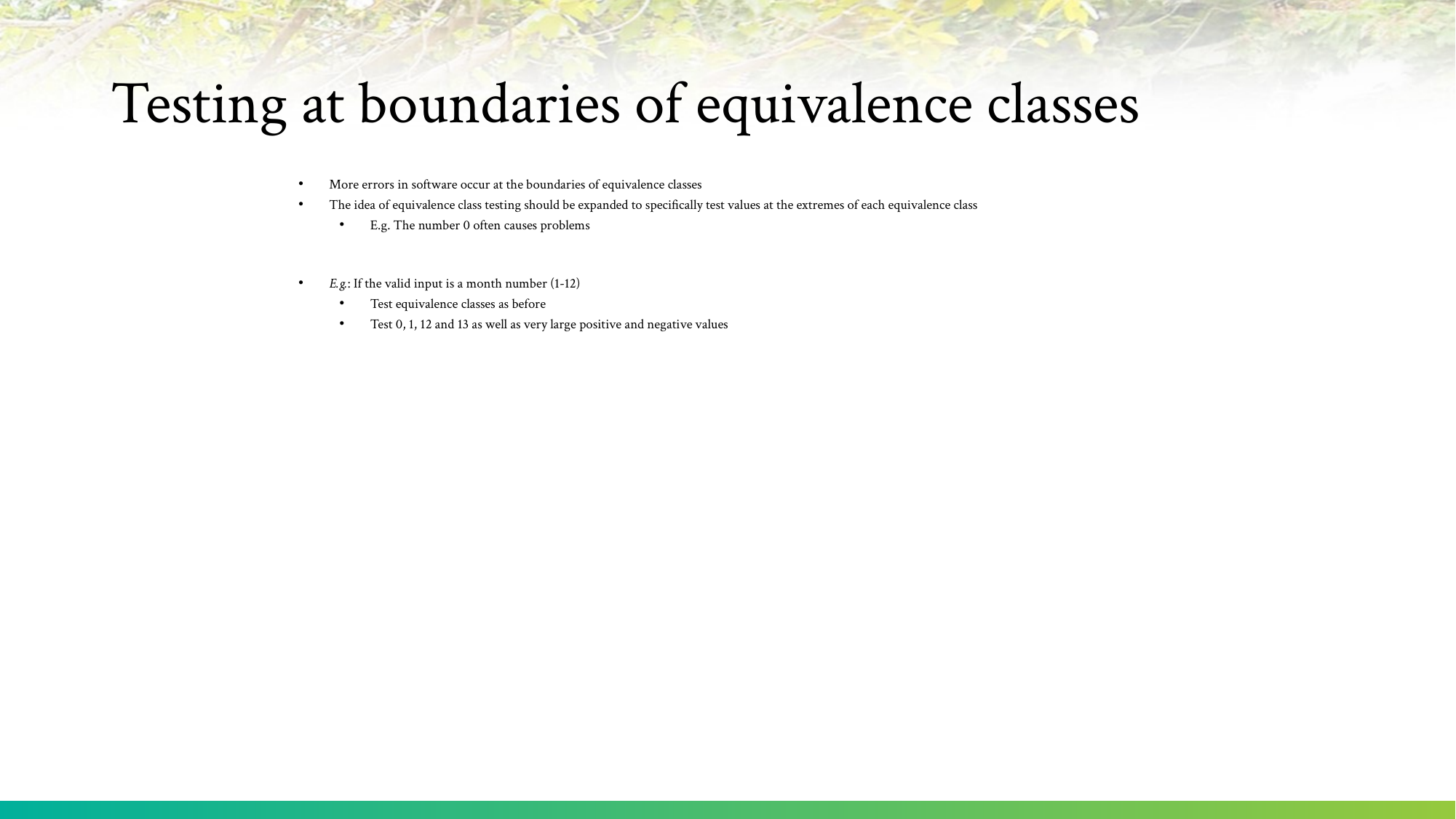

# Testing at boundaries of equivalence classes
More errors in software occur at the boundaries of equivalence classes
The idea of equivalence class testing should be expanded to specifically test values at the extremes of each equivalence class
E.g. The number 0 often causes problems

E.g.: If the valid input is a month number (1-12)
Test equivalence classes as before
Test 0, 1, 12 and 13 as well as very large positive and negative values